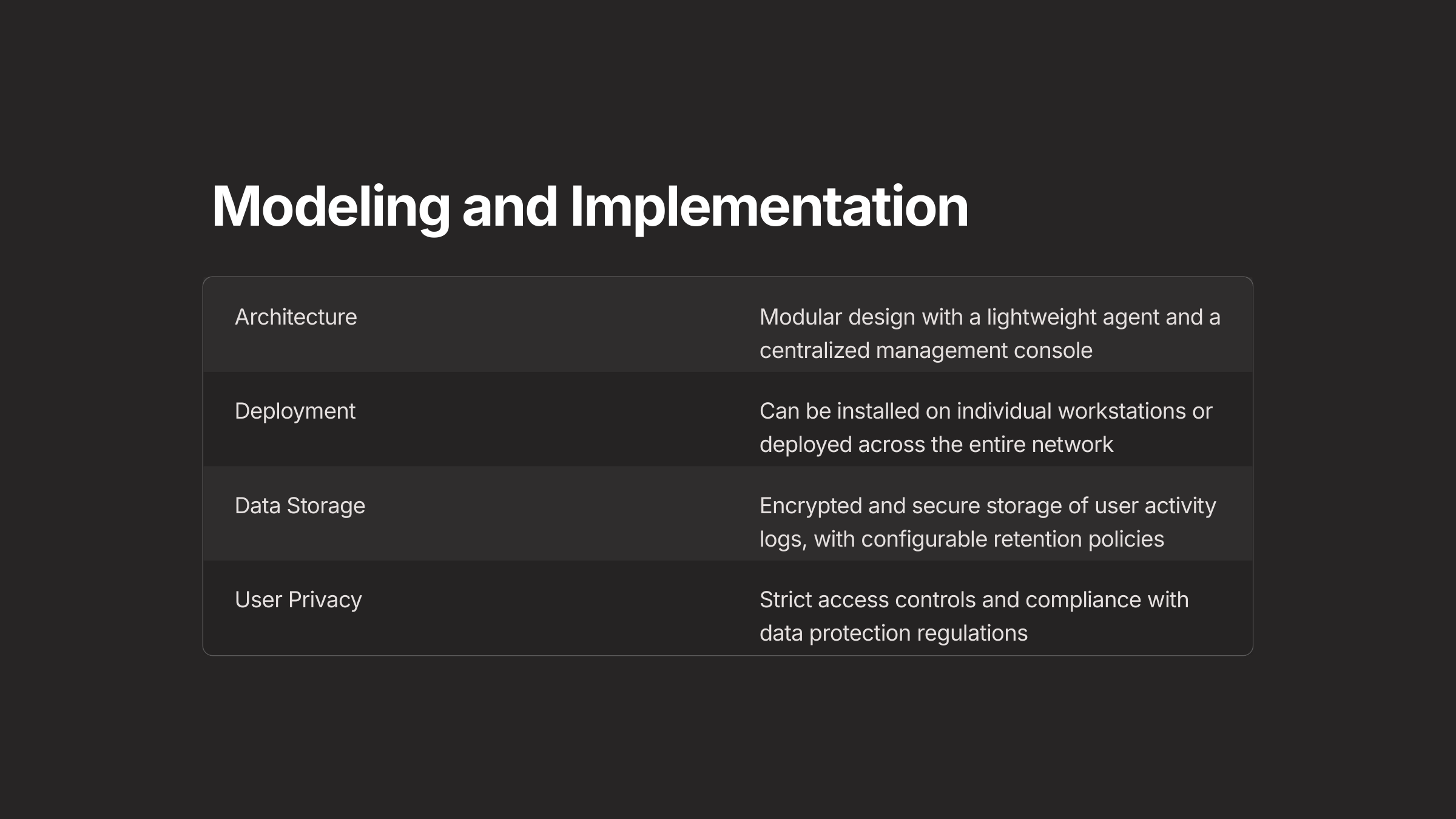

Modeling and Implementation

Architecture
Modular design with a lightweight agent and a centralized management console

Deployment
Can be installed on individual workstations or deployed across the entire network

Data Storage
Encrypted and secure storage of user activity logs, with configurable retention policies

User Privacy
Strict access controls and compliance with data protection regulations